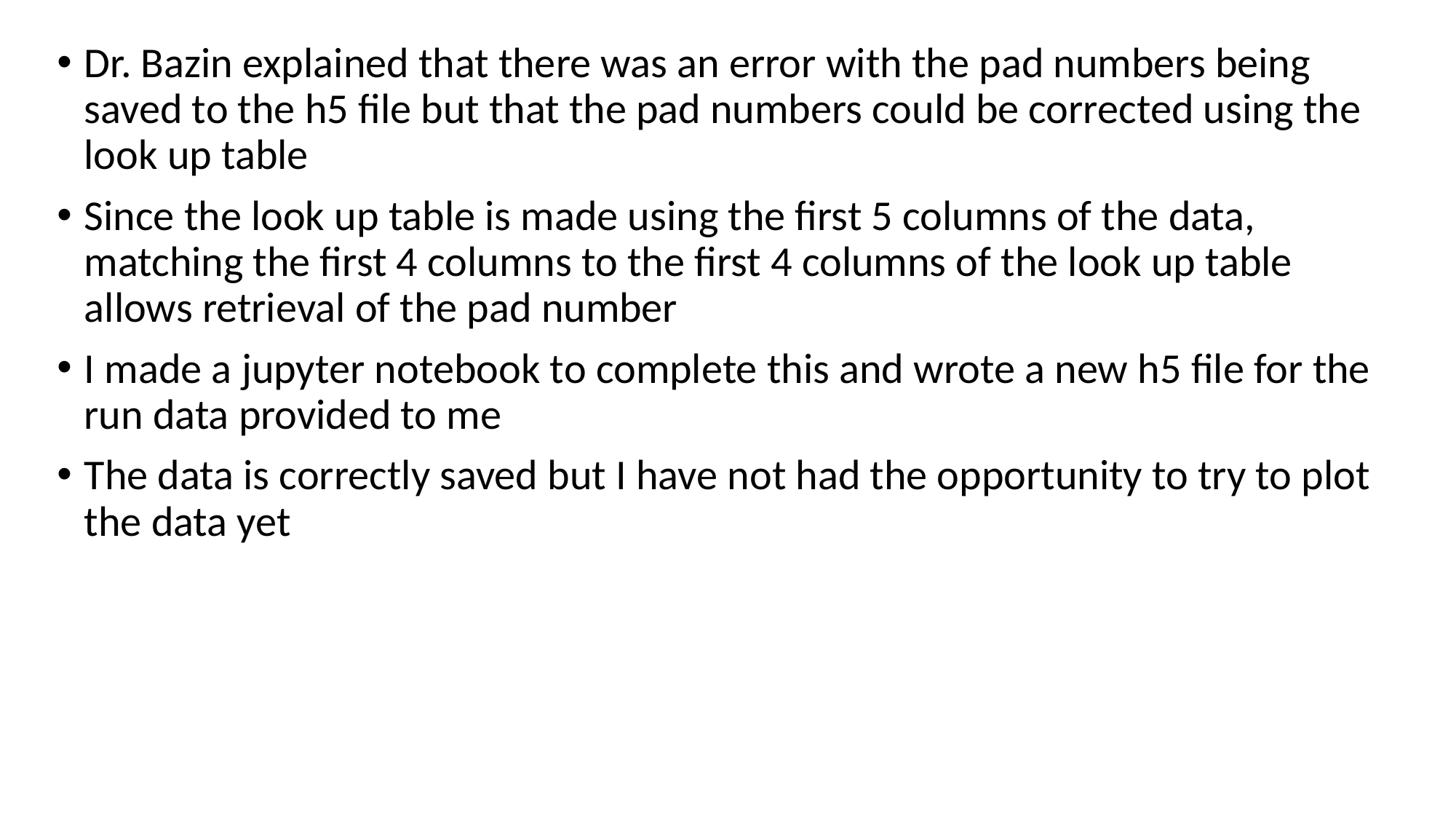

Dr. Bazin explained that there was an error with the pad numbers being saved to the h5 file but that the pad numbers could be corrected using the look up table
Since the look up table is made using the first 5 columns of the data, matching the first 4 columns to the first 4 columns of the look up table allows retrieval of the pad number
I made a jupyter notebook to complete this and wrote a new h5 file for the run data provided to me
The data is correctly saved but I have not had the opportunity to try to plot the data yet